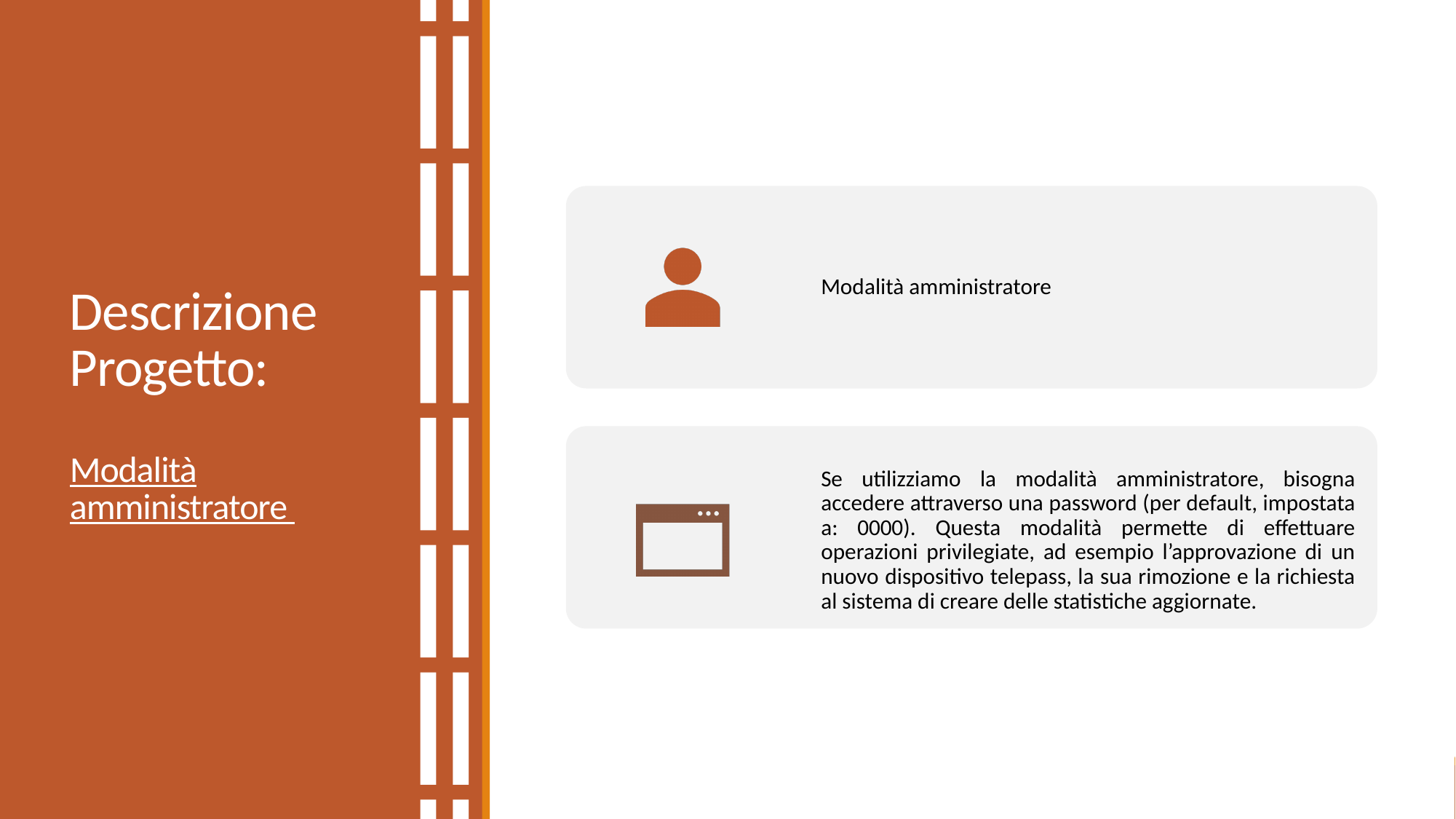

Descrizione Progetto:
Modalità amministratore
Modalità amministratore
Se utilizziamo la modalità amministratore, bisogna accedere attraverso una password (per default, impostata a: 0000). Questa modalità permette di effettuare operazioni privilegiate, ad esempio l’approvazione di un nuovo dispositivo telepass, la sua rimozione e la richiesta al sistema di creare delle statistiche aggiornate.